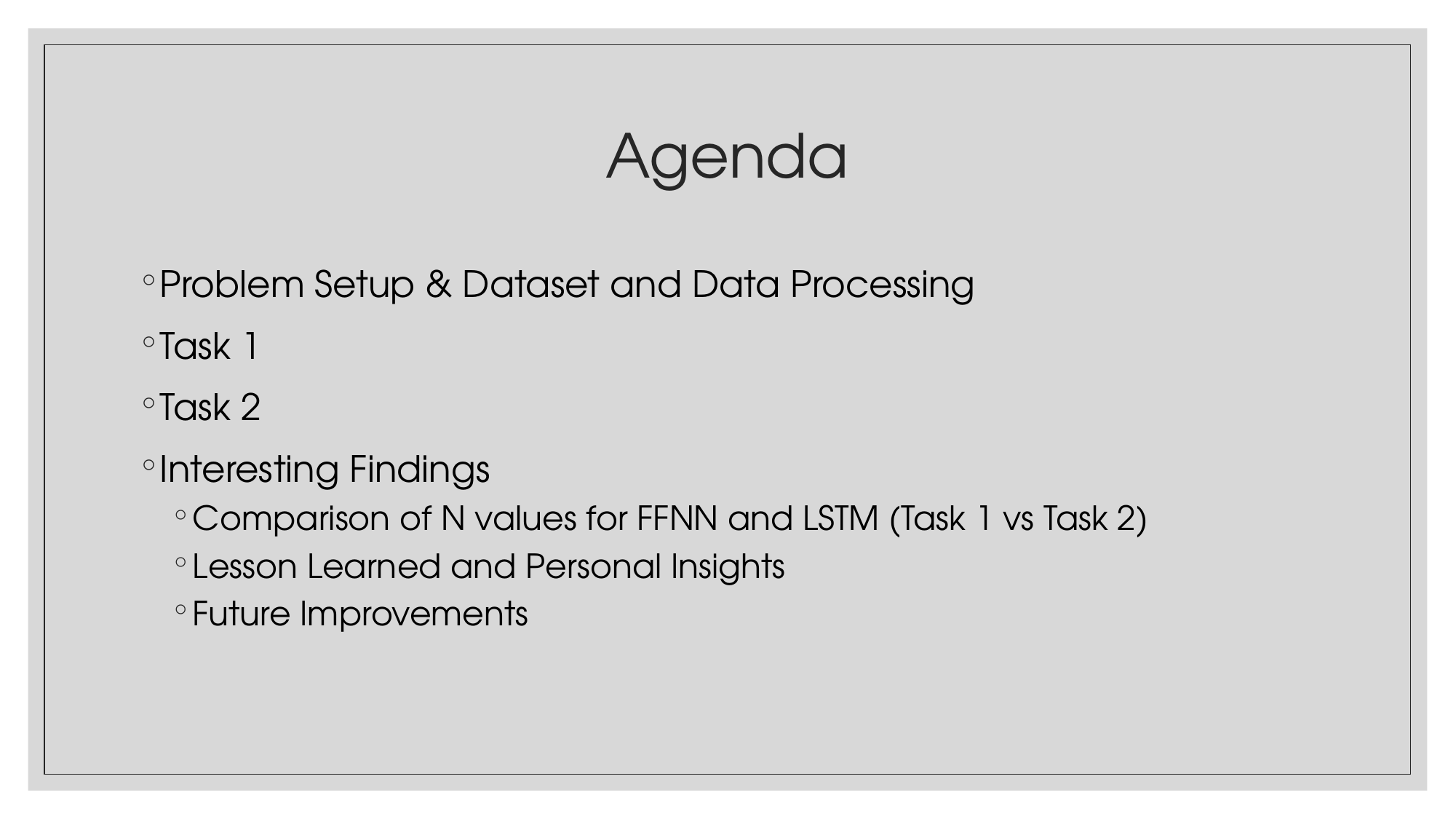

# Agenda
Problem Setup & Dataset and Data Processing
Task 1
Task 2
Interesting Findings
Comparison of N values for FFNN and LSTM (Task 1 vs Task 2)
Lesson Learned and Personal Insights
Future Improvements